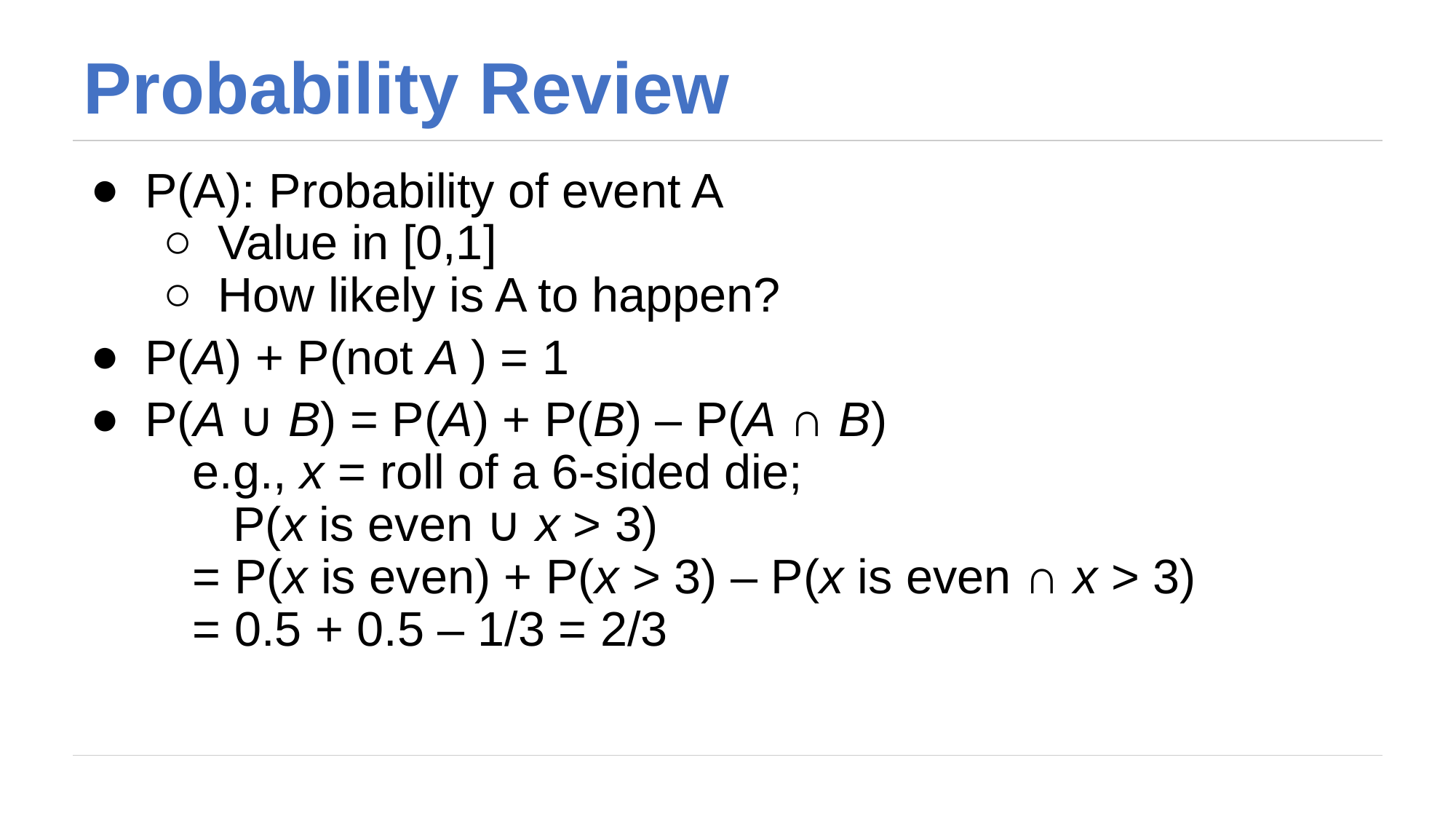

# Probability Review
P(A): Probability of event A
Value in [0,1]
How likely is A to happen?
P(A) + P(not A ) = 1
P(A ∪ B) = P(A) + P(B) – P(A ∩ B)
e.g., x = roll of a 6-sided die;
   P(x is even ∪ x > 3)
= P(x is even) + P(x > 3) – P(x is even ∩ x > 3)
= 0.5 + 0.5 – 1/3 = 2/3